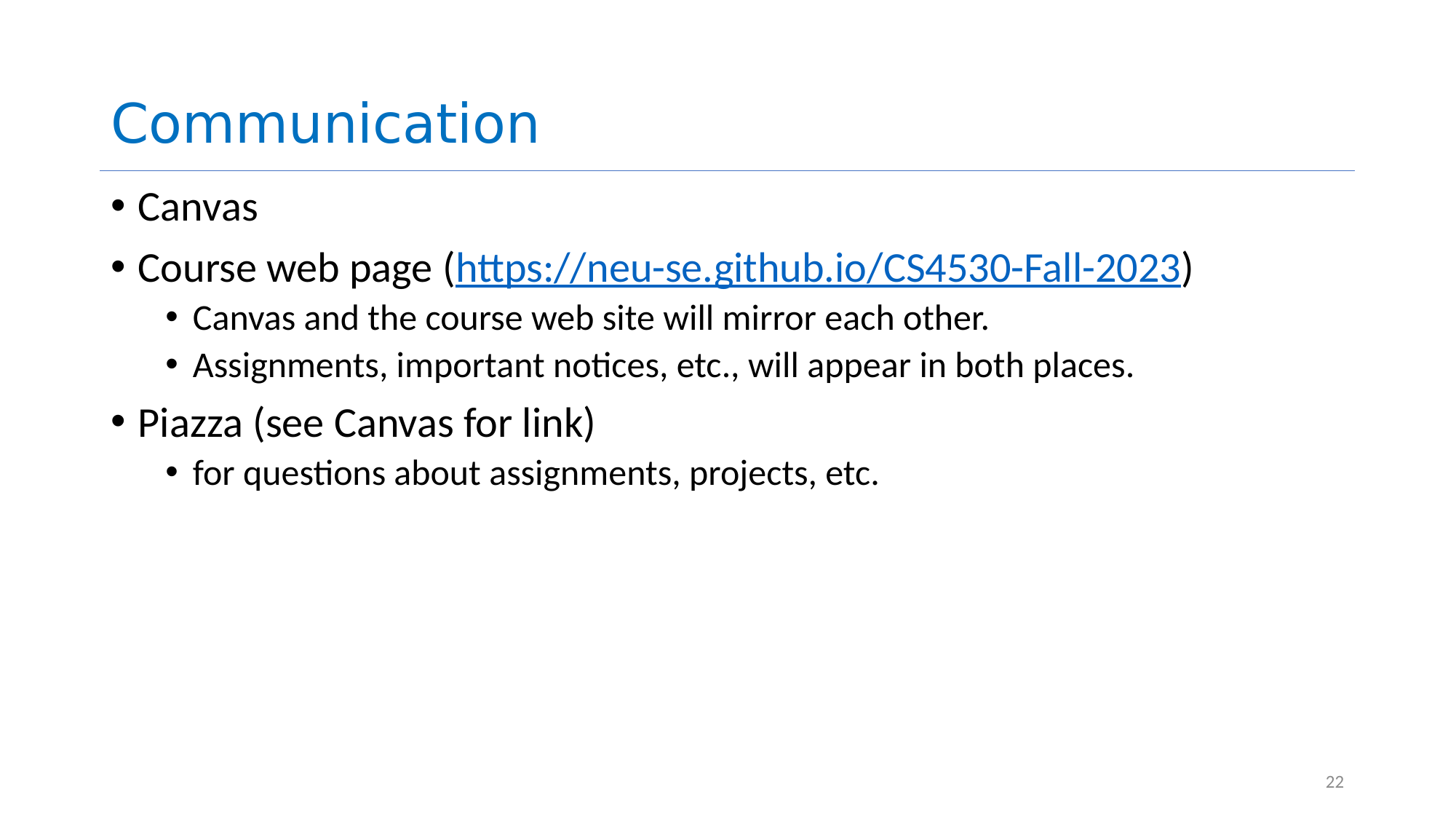

# Communication
Canvas
Course web page (https://neu-se.github.io/CS4530-Fall-2023)
Canvas and the course web site will mirror each other.
Assignments, important notices, etc., will appear in both places.
Piazza (see Canvas for link)
for questions about assignments, projects, etc.

22